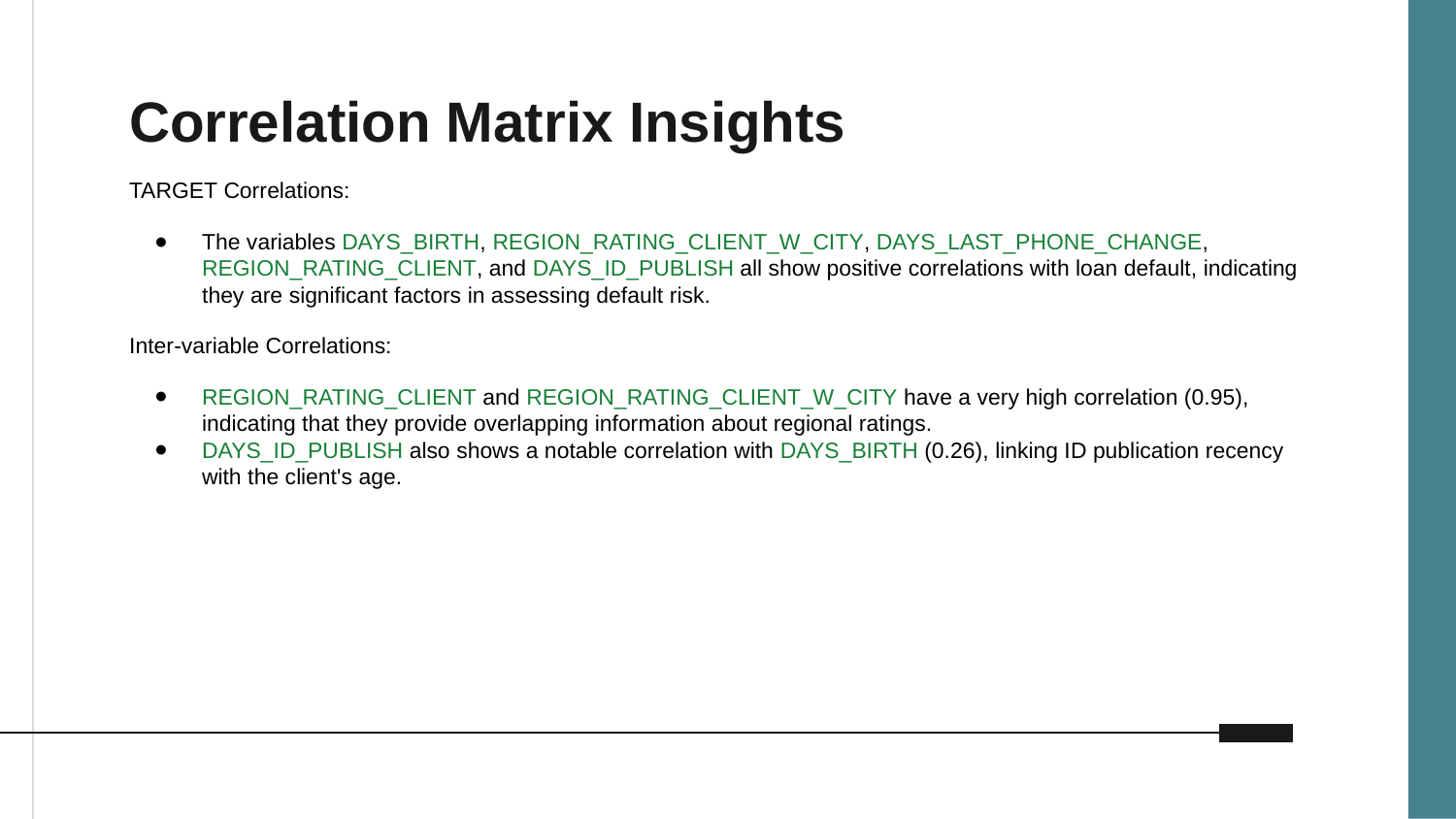

# Correlation Matrix Insights
TARGET Correlations:
The variables DAYS_BIRTH, REGION_RATING_CLIENT_W_CITY, DAYS_LAST_PHONE_CHANGE, REGION_RATING_CLIENT, and DAYS_ID_PUBLISH all show positive correlations with loan default, indicating they are significant factors in assessing default risk.
Inter-variable Correlations:
REGION_RATING_CLIENT and REGION_RATING_CLIENT_W_CITY have a very high correlation (0.95), indicating that they provide overlapping information about regional ratings.
DAYS_ID_PUBLISH also shows a notable correlation with DAYS_BIRTH (0.26), linking ID publication recency with the client's age.